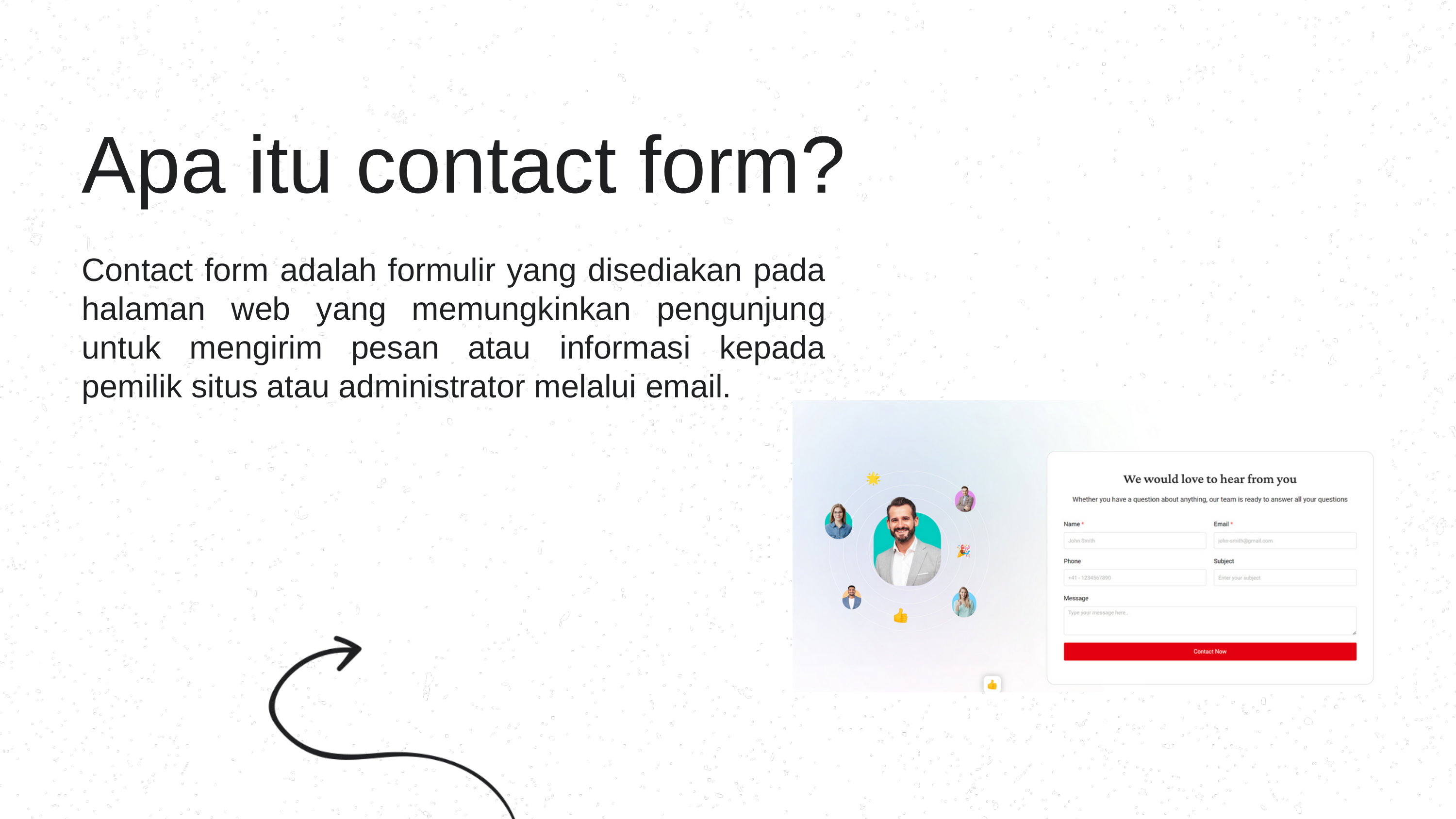

Apa itu contact form?
Contact form adalah formulir yang disediakan pada halaman web yang memungkinkan pengunjung untuk mengirim pesan atau informasi kepada pemilik situs atau administrator melalui email.